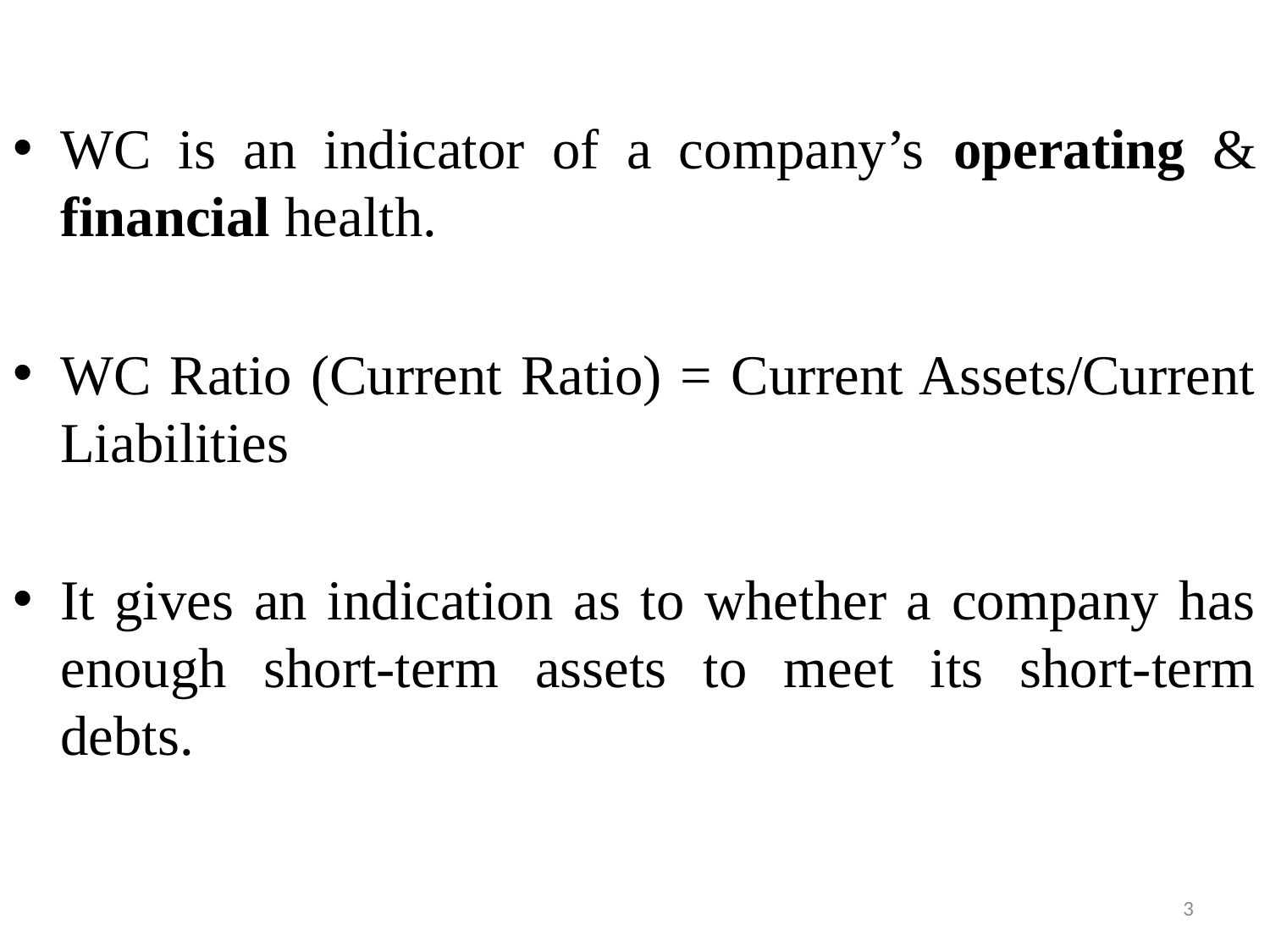

WC is an indicator of a company’s operating & financial health.

WC Ratio (Current Ratio) = Current Assets/Current Liabilities

It gives an indication as to whether a company has enough short-term assets to meet its short-term debts.
3